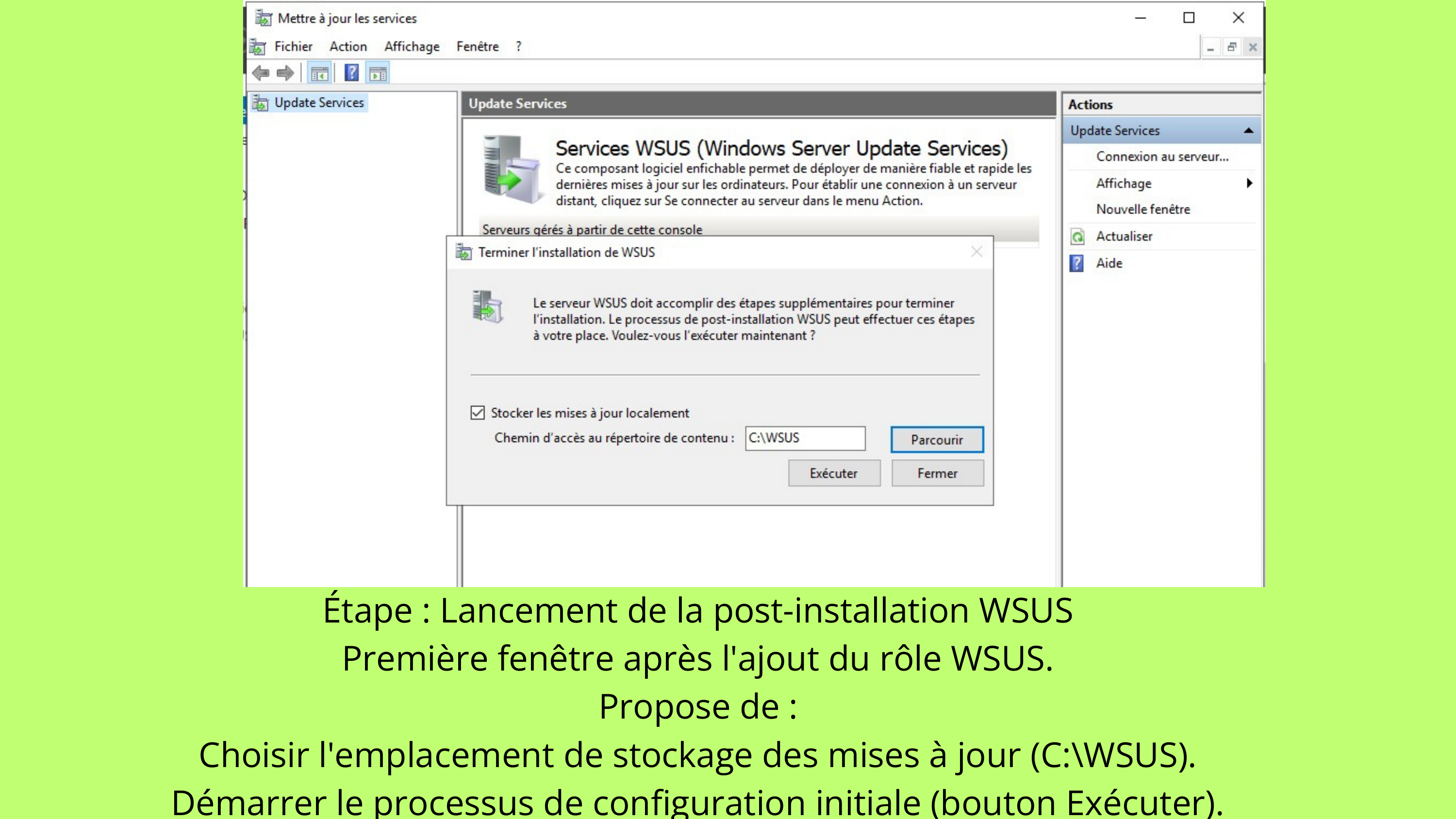

Étape : Lancement de la post-installation WSUS
Première fenêtre après l'ajout du rôle WSUS.
Propose de :
Choisir l'emplacement de stockage des mises à jour (C:\WSUS).
Démarrer le processus de configuration initiale (bouton Exécuter).